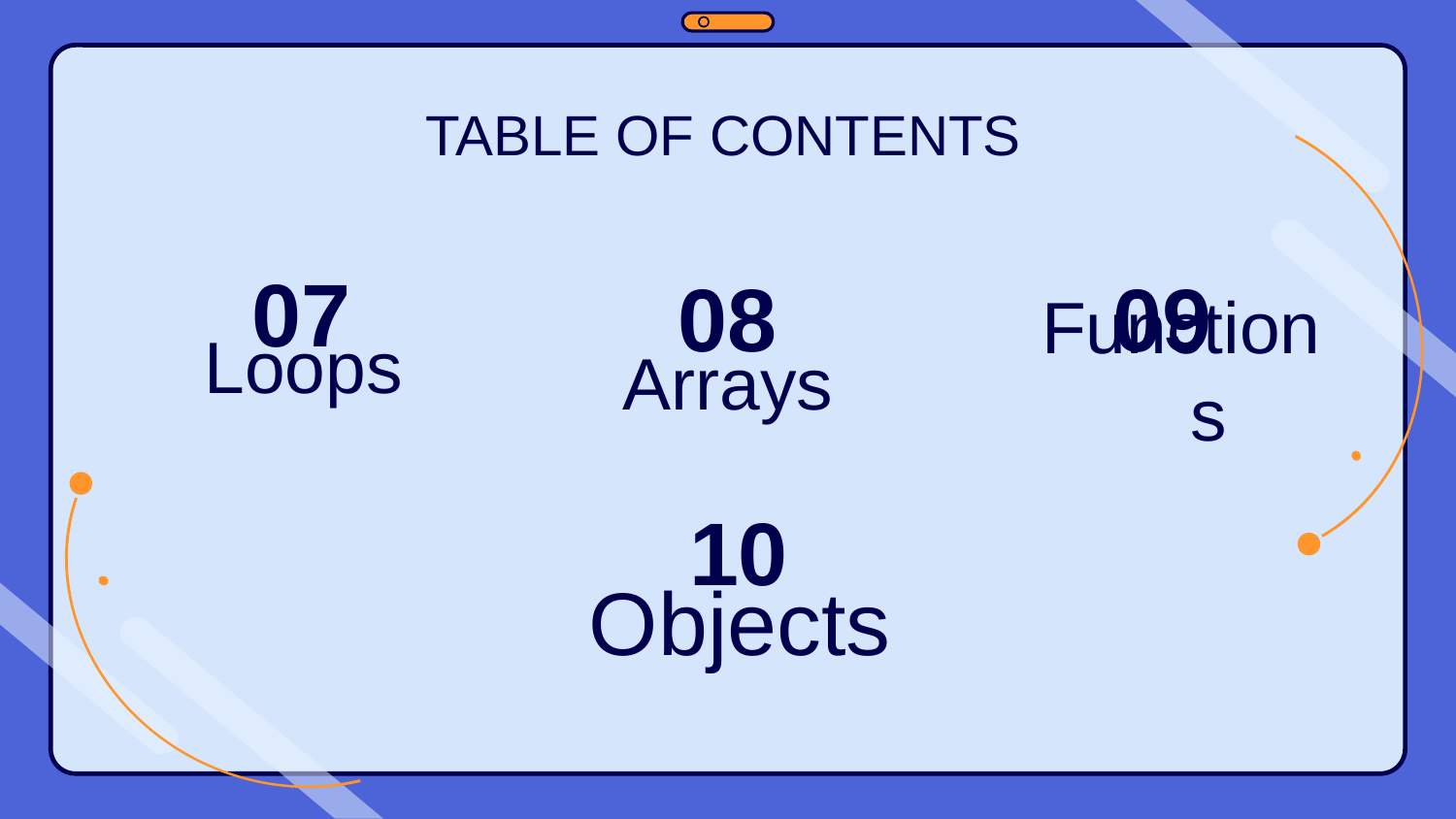

# TABLE OF CONTENTS
07
08
09
Loops
Functions
Arrays
10
Objects